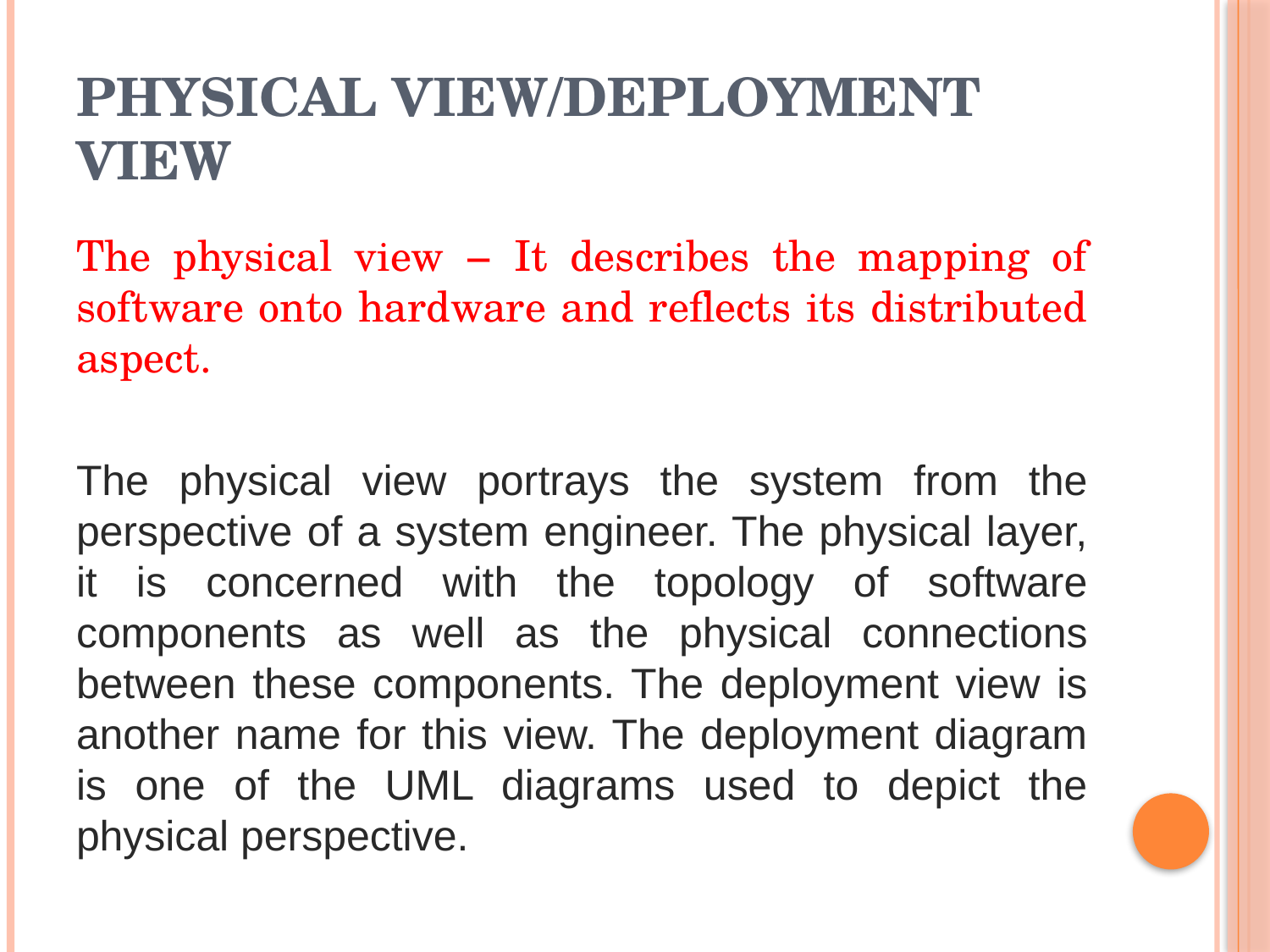

# Physical view/deployment view
The physical view − It describes the mapping of software onto hardware and reflects its distributed aspect.

The physical view portrays the system from the perspective of a system engineer. The physical layer, it is concerned with the topology of software components as well as the physical connections between these components. The deployment view is another name for this view. The deployment diagram is one of the UML diagrams used to depict the physical perspective.